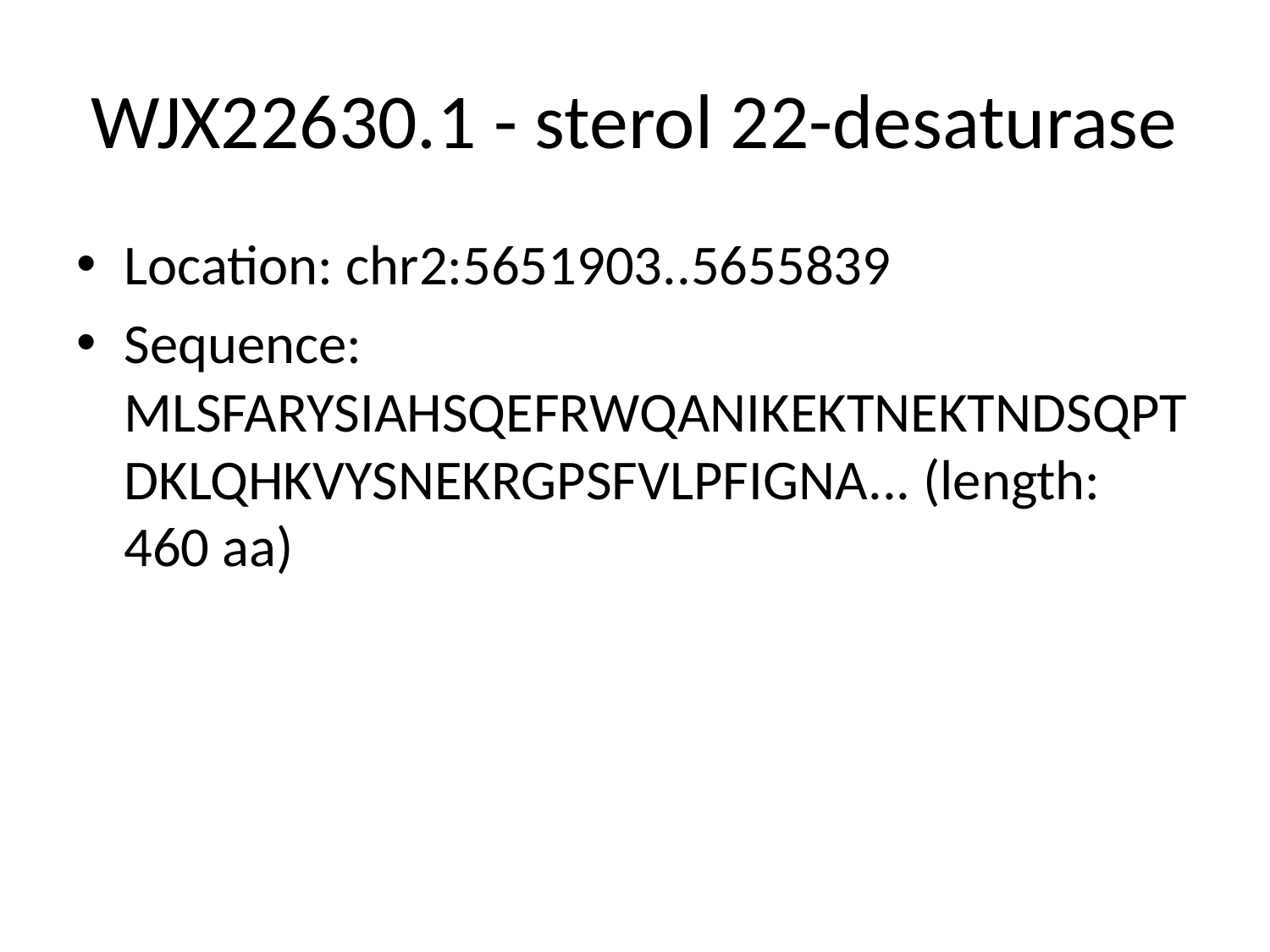

# WJX22630.1 - sterol 22-desaturase
Location: chr2:5651903..5655839
Sequence: MLSFARYSIAHSQEFRWQANIKEKTNEKTNDSQPTDKLQHKVYSNEKRGPSFVLPFIGNA... (length: 460 aa)